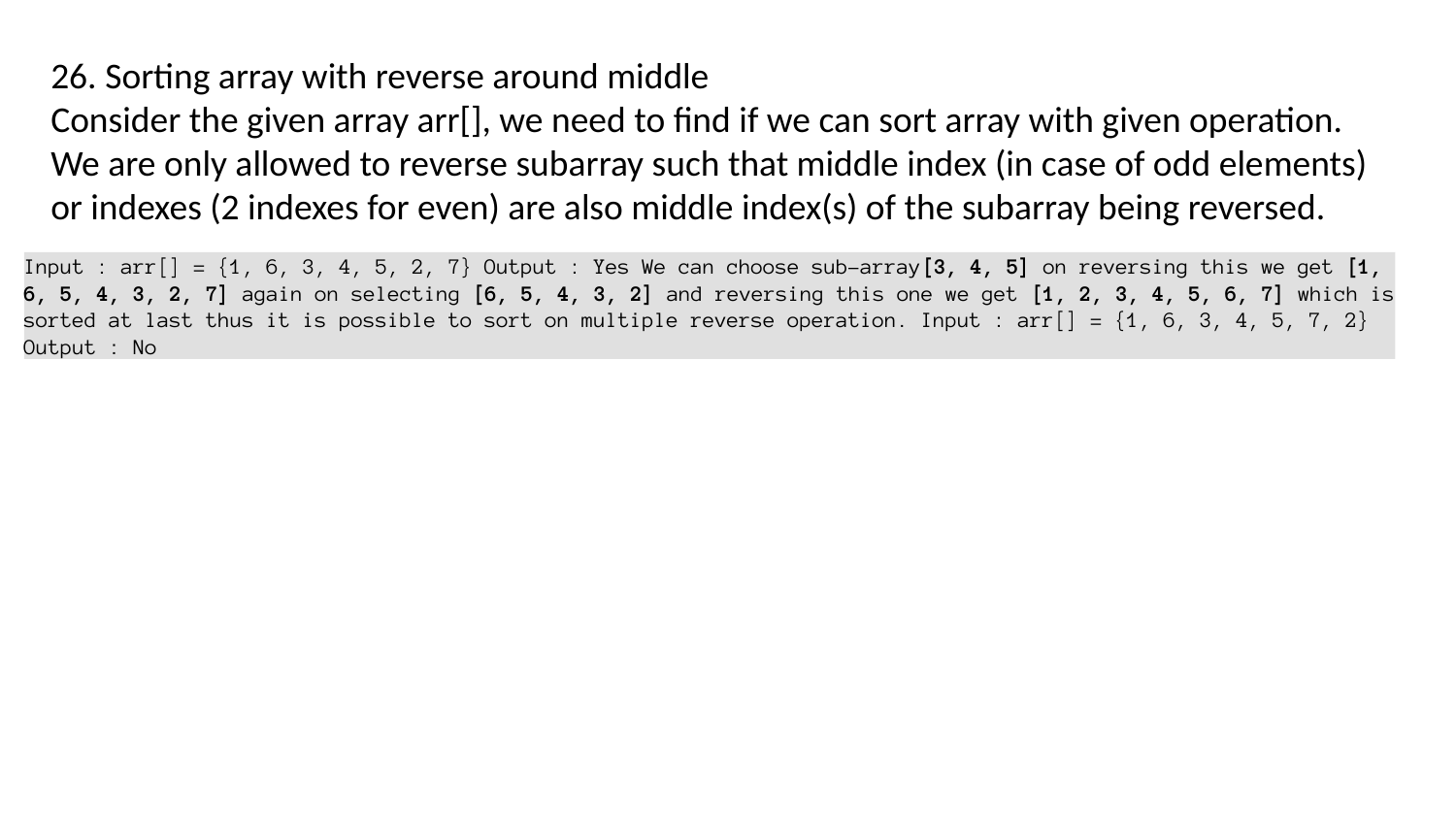

26. Sorting array with reverse around middle
Consider the given array arr[], we need to find if we can sort array with given operation. We are only allowed to reverse subarray such that middle index (in case of odd elements) or indexes (2 indexes for even) are also middle index(s) of the subarray being reversed.
Input : arr[] = {1, 6, 3, 4, 5, 2, 7} Output : Yes We can choose sub-array[3, 4, 5] on reversing this we get [1, 6, 5, 4, 3, 2, 7] again on selecting [6, 5, 4, 3, 2] and reversing this one we get [1, 2, 3, 4, 5, 6, 7] which is sorted at last thus it is possible to sort on multiple reverse operation. Input : arr[] = {1, 6, 3, 4, 5, 7, 2} Output : No